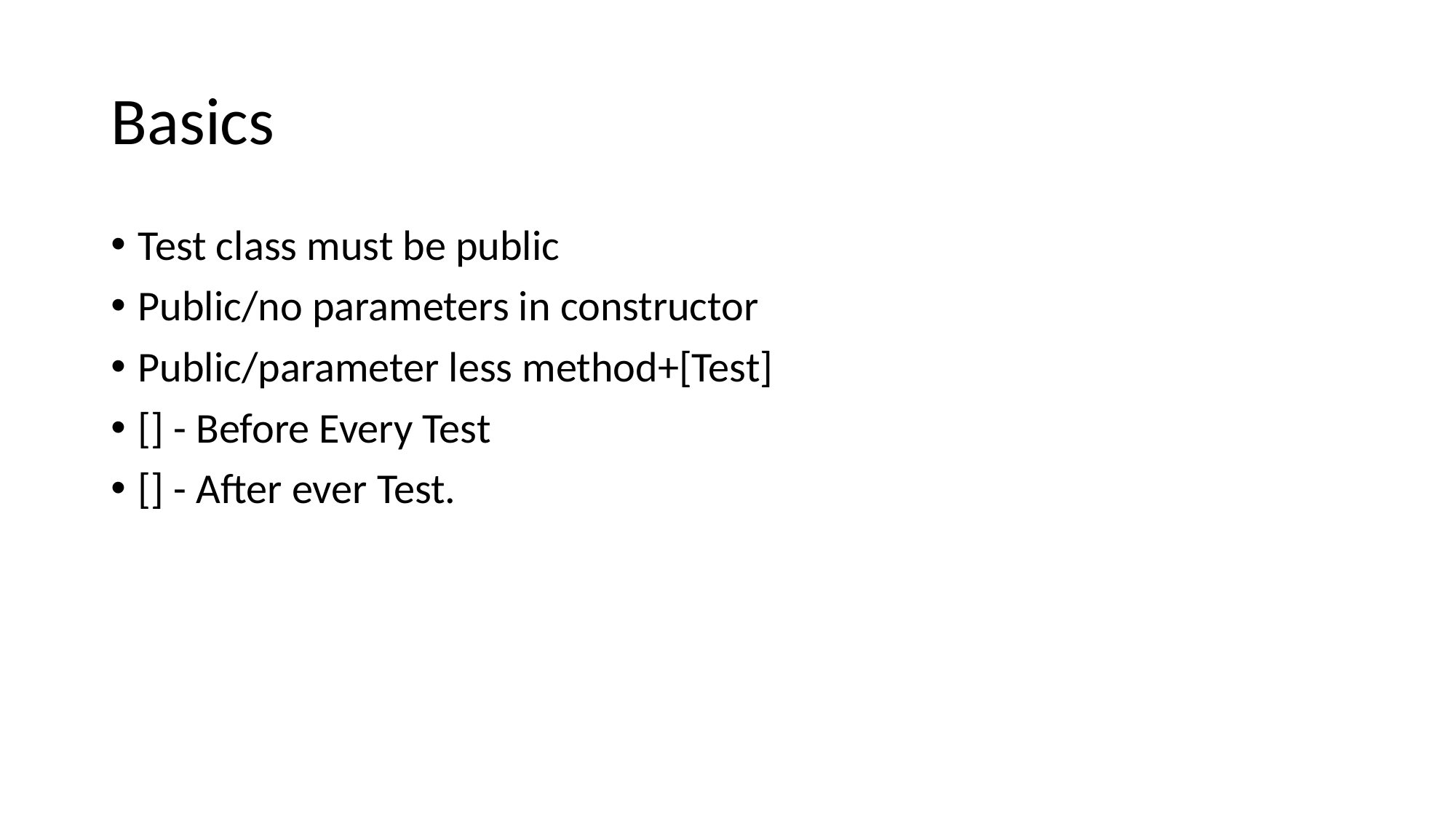

# Basics
Test class must be public
Public/no parameters in constructor
Public/parameter less method+[Test]
[] - Before Every Test
[] - After ever Test.